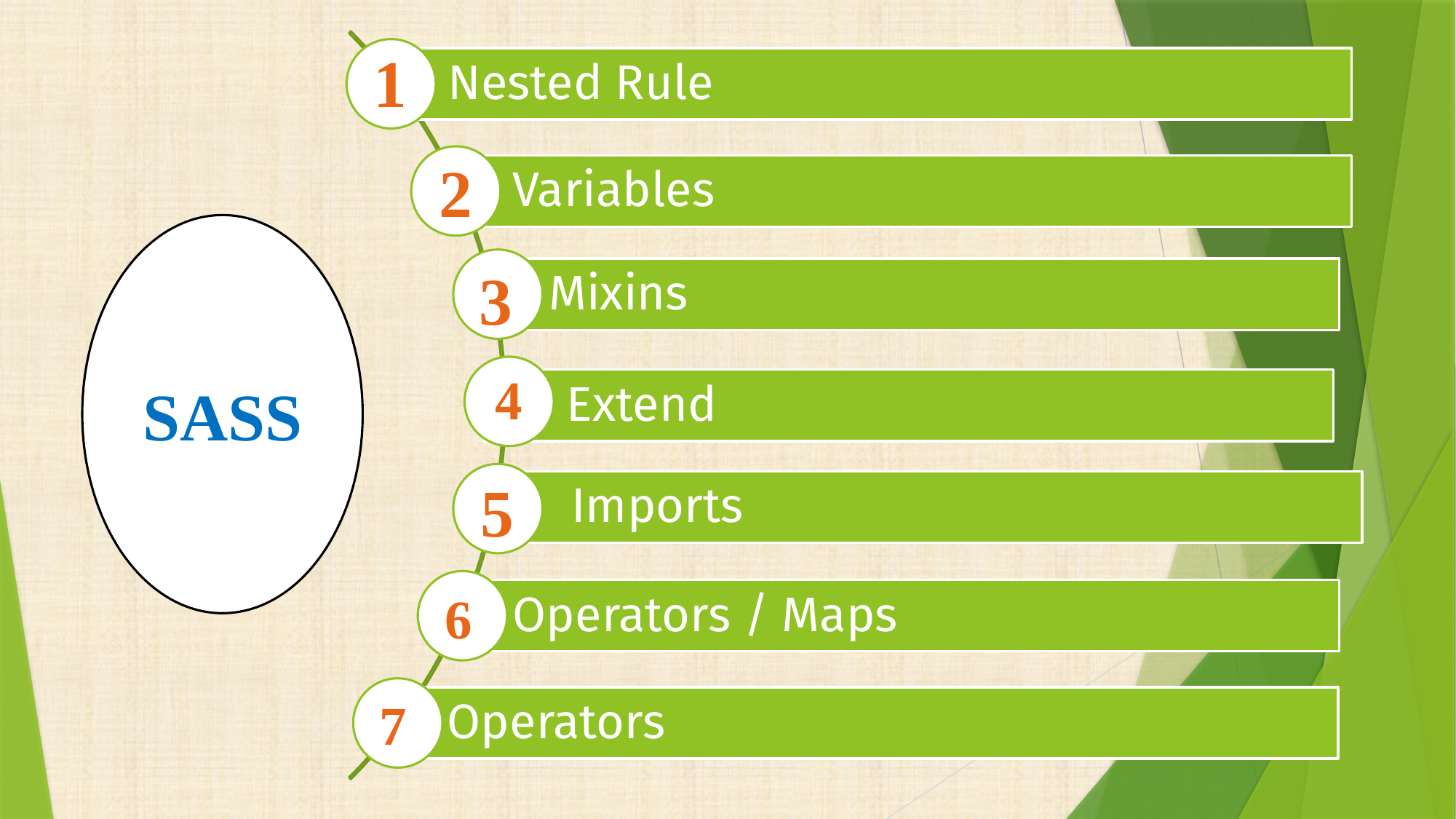

Nested Rule
Variables
 Mixins
  Extend
 Imports
 Operators / Maps
 Operators
1
2
SASS
3
4
5
6
7